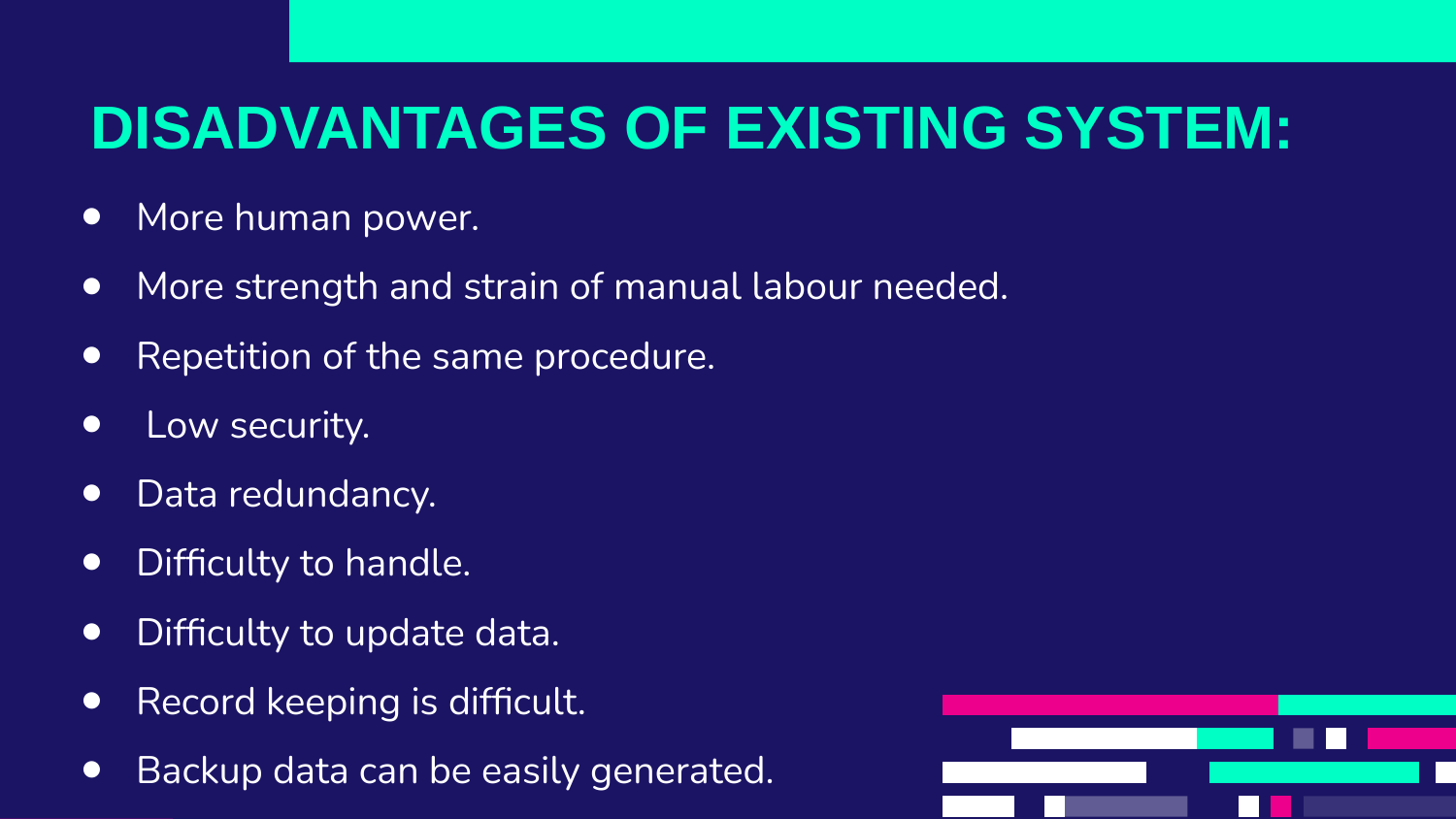

# DISADVANTAGES OF EXISTING SYSTEM:
More human power.
More strength and strain of manual labour needed.
Repetition of the same procedure.
 Low security.
Data redundancy.
Difficulty to handle.
Difficulty to update data.
Record keeping is difficult.
Backup data can be easily generated.